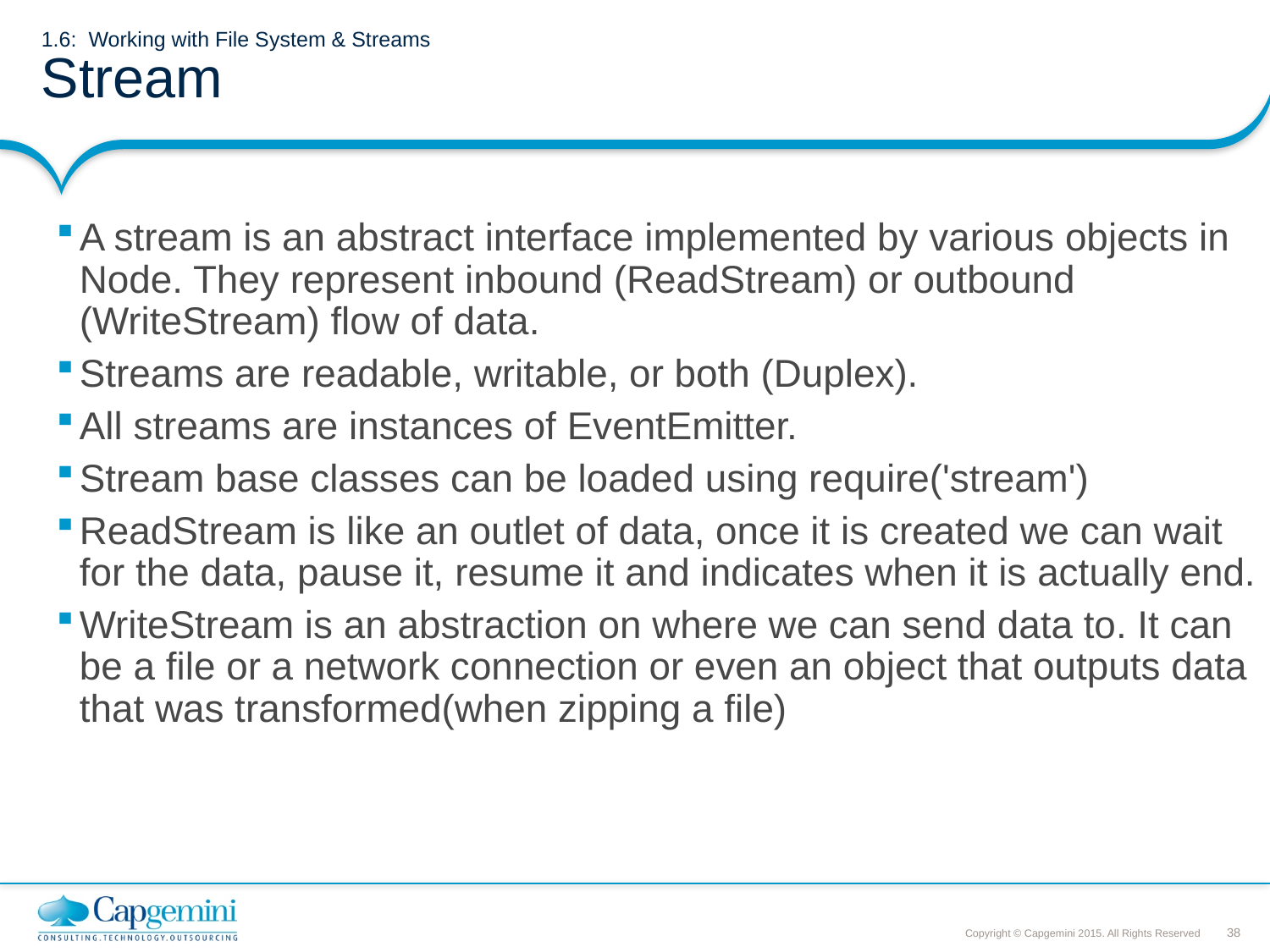

# 1.6:  Working with File System & Streams Stream
A stream is an abstract interface implemented by various objects in Node. They represent inbound (ReadStream) or outbound (WriteStream) flow of data.
Streams are readable, writable, or both (Duplex).
All streams are instances of EventEmitter.
Stream base classes can be loaded using require('stream')
ReadStream is like an outlet of data, once it is created we can wait for the data, pause it, resume it and indicates when it is actually end.
WriteStream is an abstraction on where we can send data to. It can be a file or a network connection or even an object that outputs data that was transformed(when zipping a file)